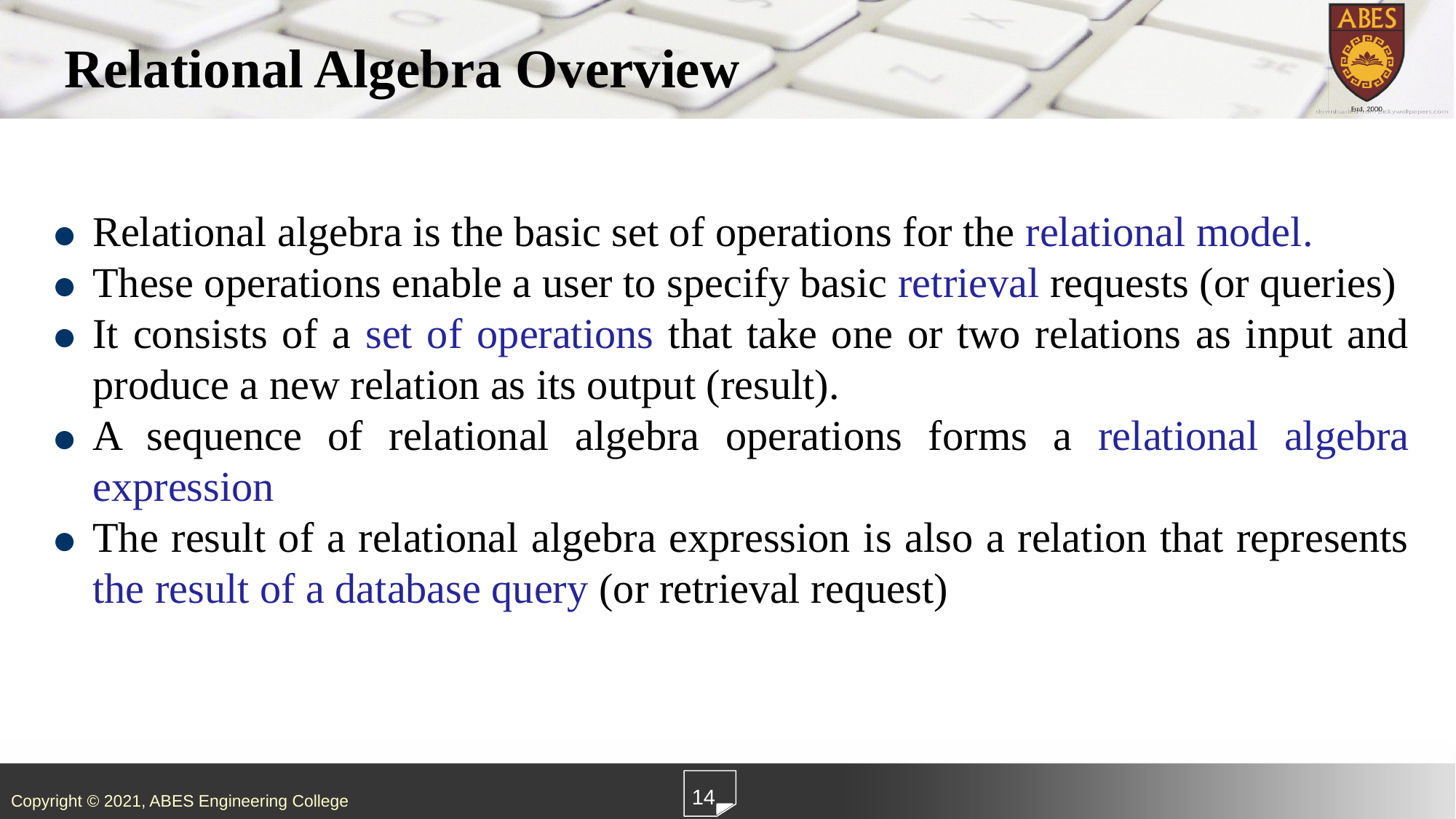

Relational Algebra Overview

Relational algebra is the basic set of operations for the relational model.
These operations enable a user to specify basic retrieval requests (or queries)
It consists of a set of operations that take one or two relations as input and produce a new relation as its output (result).
A sequence of relational algebra operations forms a relational algebra expression
The result of a relational algebra expression is also a relation that represents the result of a database query (or retrieval request)

14